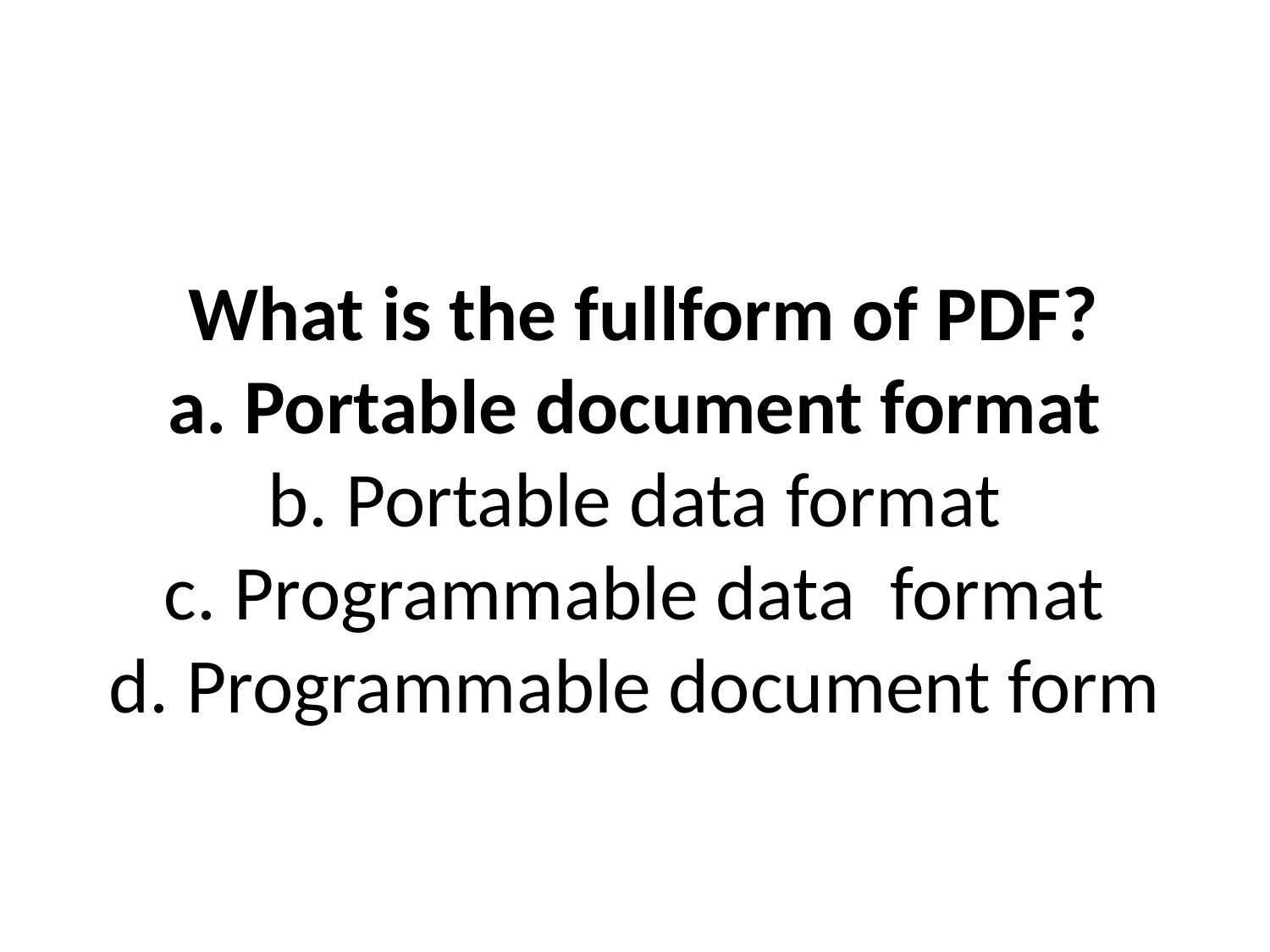

# What is the fullform of PDF? a. Portable document format b. Portable data format c. Programmable data  format d. Programmable document form